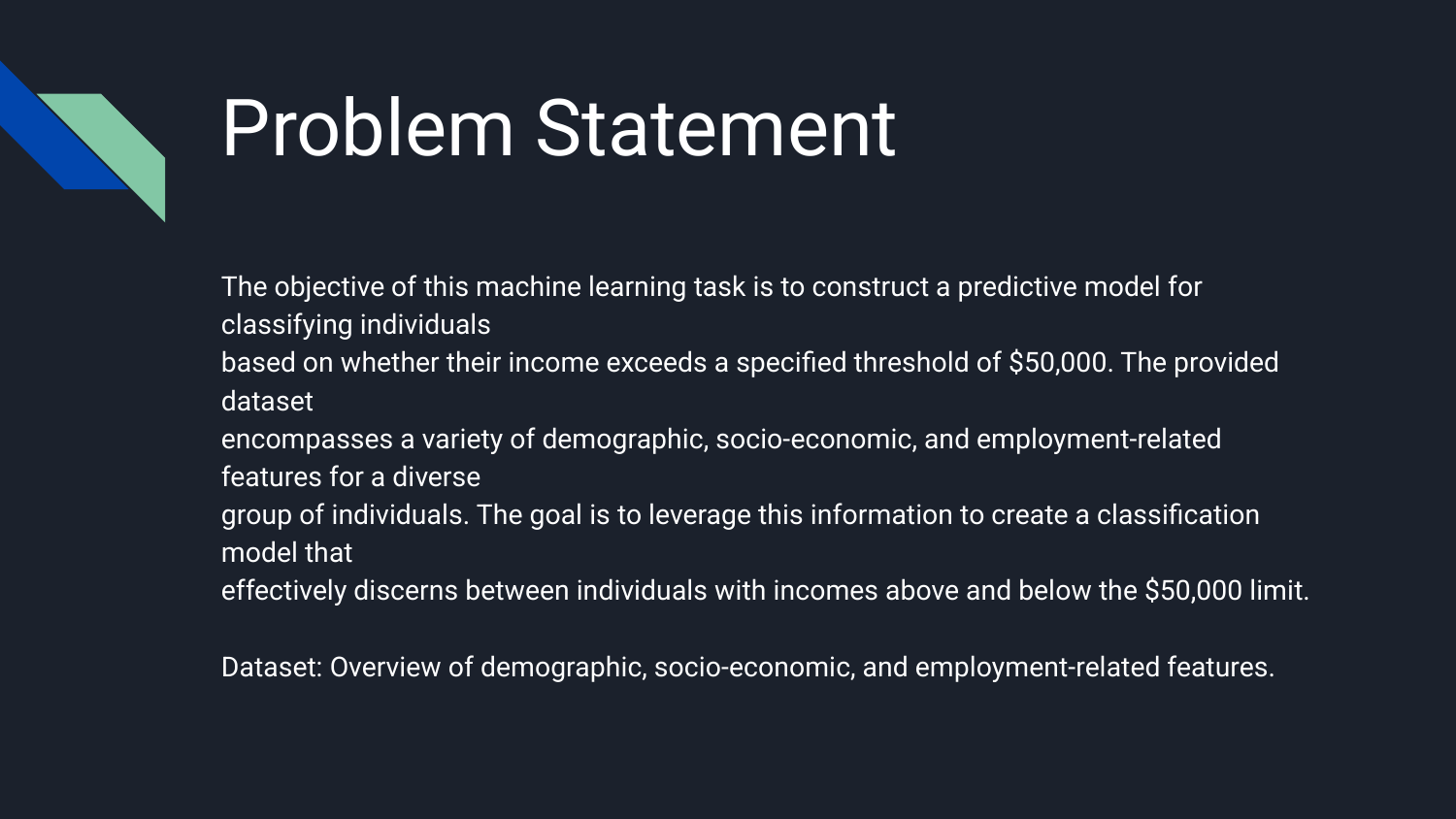

# Problem Statement
The objective of this machine learning task is to construct a predictive model for classifying individuals
based on whether their income exceeds a specified threshold of $50,000. The provided dataset
encompasses a variety of demographic, socio-economic, and employment-related features for a diverse
group of individuals. The goal is to leverage this information to create a classification model that
effectively discerns between individuals with incomes above and below the $50,000 limit.

Dataset: Overview of demographic, socio-economic, and employment-related features.